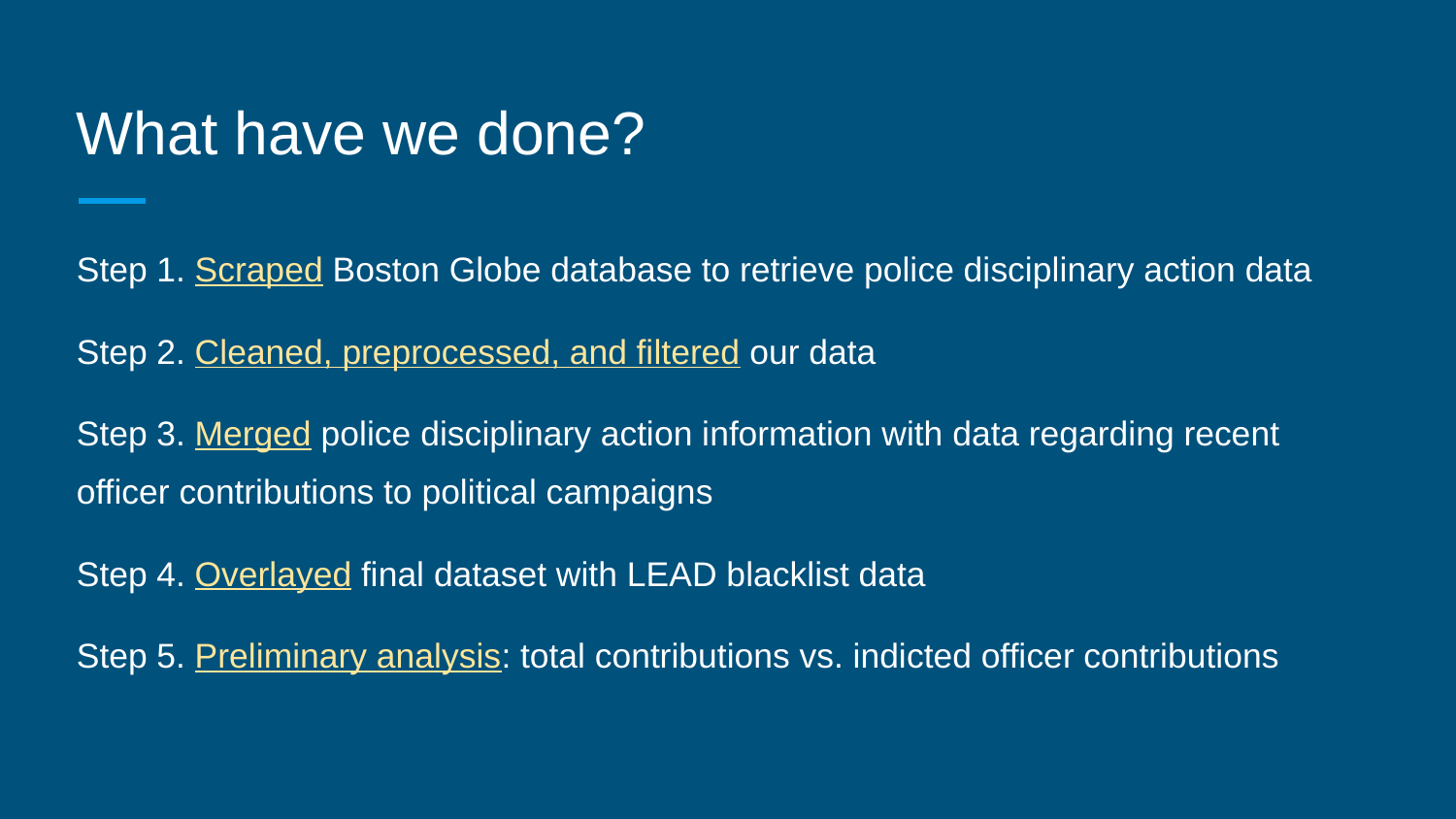

# What have we done?
Step 1. Scraped Boston Globe database to retrieve police disciplinary action data
Step 2. Cleaned, preprocessed, and filtered our data
Step 3. Merged police disciplinary action information with data regarding recent officer contributions to political campaigns
Step 4. Overlayed final dataset with LEAD blacklist data
Step 5. Preliminary analysis: total contributions vs. indicted officer contributions